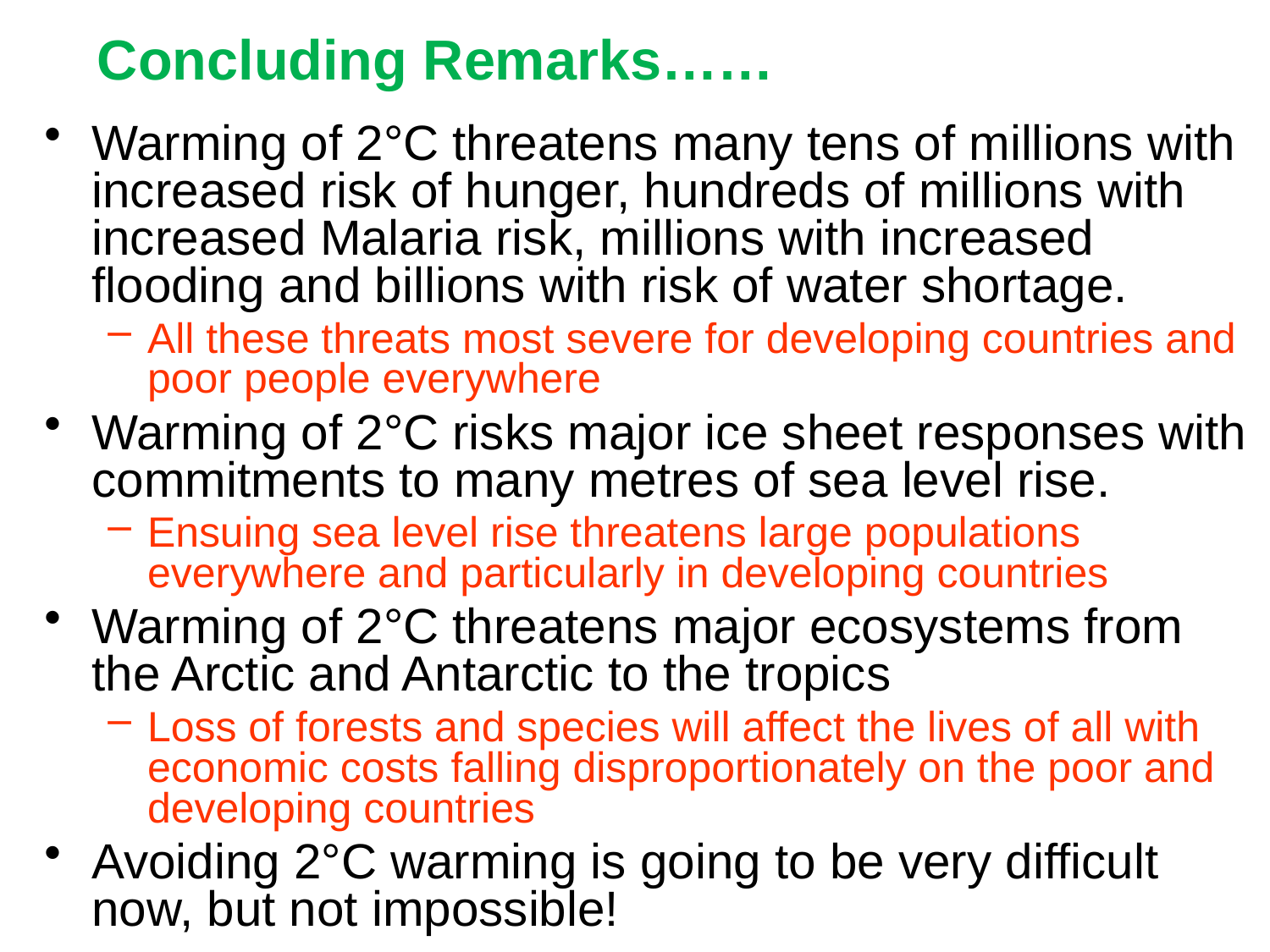

Concluding Remarks……
Warming of 2°C threatens many tens of millions with increased risk of hunger, hundreds of millions with increased Malaria risk, millions with increased flooding and billions with risk of water shortage.
All these threats most severe for developing countries and poor people everywhere
Warming of 2°C risks major ice sheet responses with commitments to many metres of sea level rise.
Ensuing sea level rise threatens large populations everywhere and particularly in developing countries
Warming of 2°C threatens major ecosystems from the Arctic and Antarctic to the tropics
Loss of forests and species will affect the lives of all with economic costs falling disproportionately on the poor and developing countries
Avoiding 2°C warming is going to be very difficult now, but not impossible!